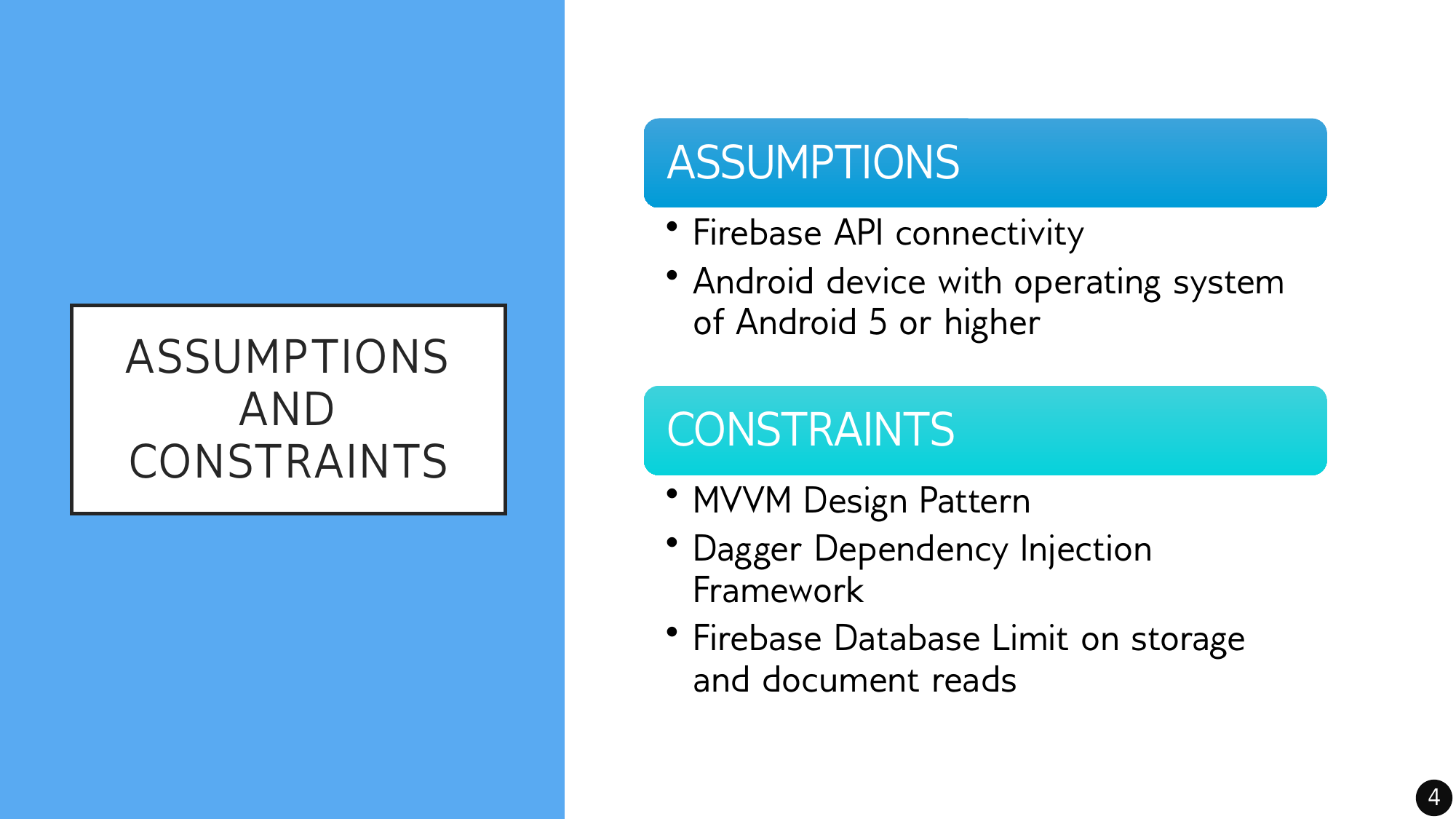

ASSUMPTIONS
Firebase API connectivity
Android device with operating system of Android 5 or higher
CONSTRAINTS
MVVM Design Pattern
Dagger Dependency Injection Framework
Firebase Database Limit on storage and document reads

# Assumptions and constraints
4